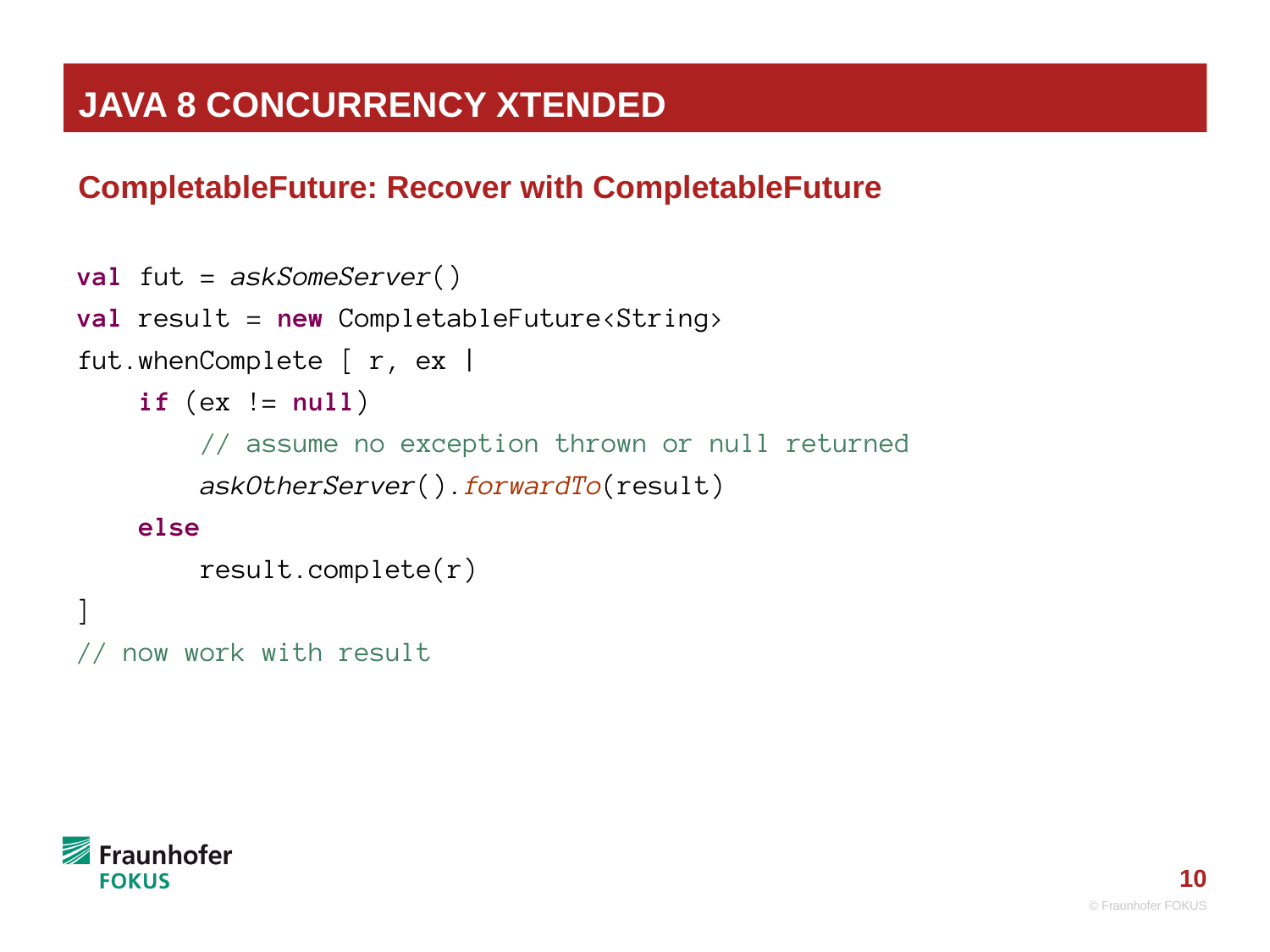

# Java 8 Concurrency Xtended
CompletableFuture: Recover with CompletableFuture
val fut = askSomeServer()
val result = new CompletableFuture<String>
fut.whenComplete [ r, ex |
    if (ex != null)
        // assume no exception thrown or null returned
        askOtherServer().forwardTo(result)
    else
        result.complete(r)
]
// now work with result
© Fraunhofer FOKUS